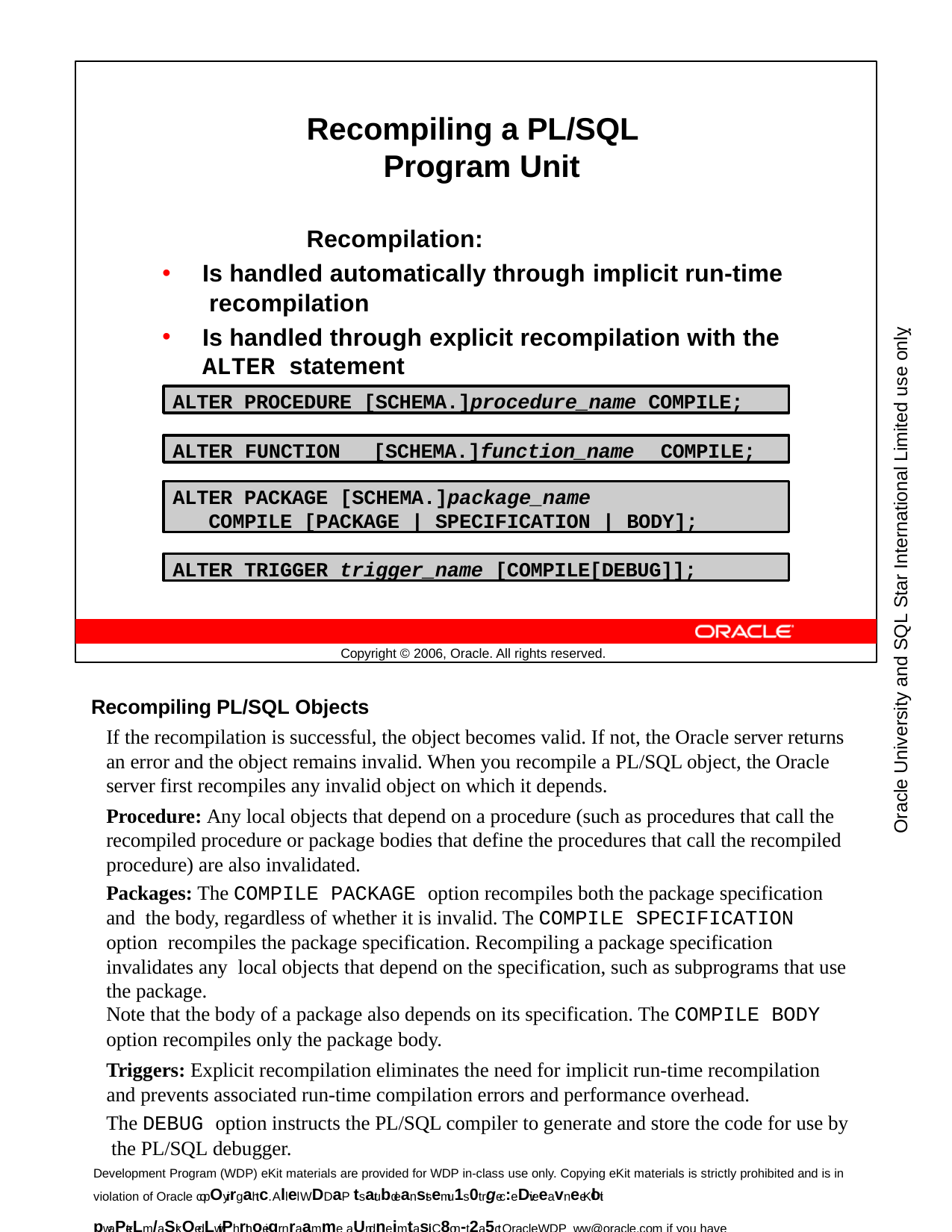

Recompiling a PL/SQL  Program Unit

Recompilation:
Is handled automatically through implicit run-time  recompilation
Is handled through explicit recompilation with the
ALTER statement
Oracle University and SQL Star International Limited use onlyฺ
ALTER PROCEDURE [SCHEMA.]procedure_name COMPILE;
ALTER FUNCTION	[SCHEMA.]function_name	COMPILE;
ALTER PACKAGE [SCHEMA.]package_name
COMPILE [PACKAGE | SPECIFICATION | BODY];
ALTER TRIGGER trigger_name [COMPILE[DEBUG]];
Copyright © 2006, Oracle. All rights reserved.
Recompiling PL/SQL Objects
If the recompilation is successful, the object becomes valid. If not, the Oracle server returns  an error and the object remains invalid. When you recompile a PL/SQL object, the Oracle  server first recompiles any invalid object on which it depends.
Procedure: Any local objects that depend on a procedure (such as procedures that call the  recompiled procedure or package bodies that define the procedures that call the recompiled  procedure) are also invalidated.
Packages: The COMPILE PACKAGE option recompiles both the package specification and  the body, regardless of whether it is invalid. The COMPILE SPECIFICATION option  recompiles the package specification. Recompiling a package specification invalidates any  local objects that depend on the specification, such as subprograms that use the package.
Note that the body of a package also depends on its specification. The COMPILE BODY
option recompiles only the package body.
Triggers: Explicit recompilation eliminates the need for implicit run-time recompilation  and prevents associated run-time compilation errors and performance overhead.
The DEBUG option instructs the PL/SQL compiler to generate and store the code for use by  the PL/SQL debugger.
Development Program (WDP) eKit materials are provided for WDP in-class use only. Copying eKit materials is strictly prohibited and is in
violation of Oracle copOyrirgahtc. Allel WDDaP tsatubdeanstsemu1s0t rgec:eDiveeavneeKloit pwaPterLm/aSrkQedLwitPh rthoeigr nraamme aUndneimtasil. C8on-t2a5ct  OracleWDP_ww@oracle.com if you have not received your personalized eKit.